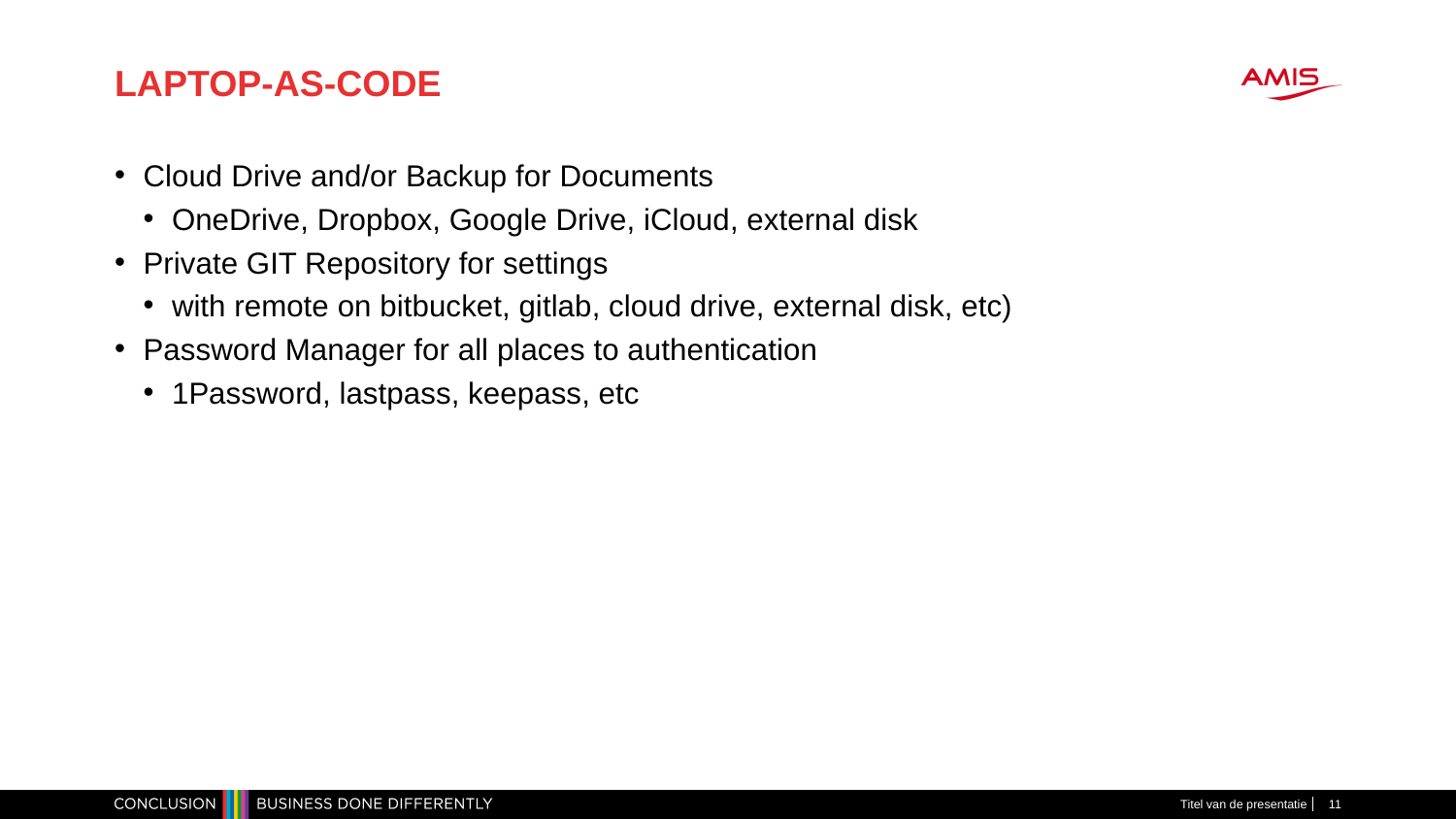

# LAPTOP-AS-CODE
Cloud Drive and/or Backup for Documents
OneDrive, Dropbox, Google Drive, iCloud, external disk
Private GIT Repository for settings
with remote on bitbucket, gitlab, cloud drive, external disk, etc)
Password Manager for all places to authentication
1Password, lastpass, keepass, etc

Titel van de presentatie
11